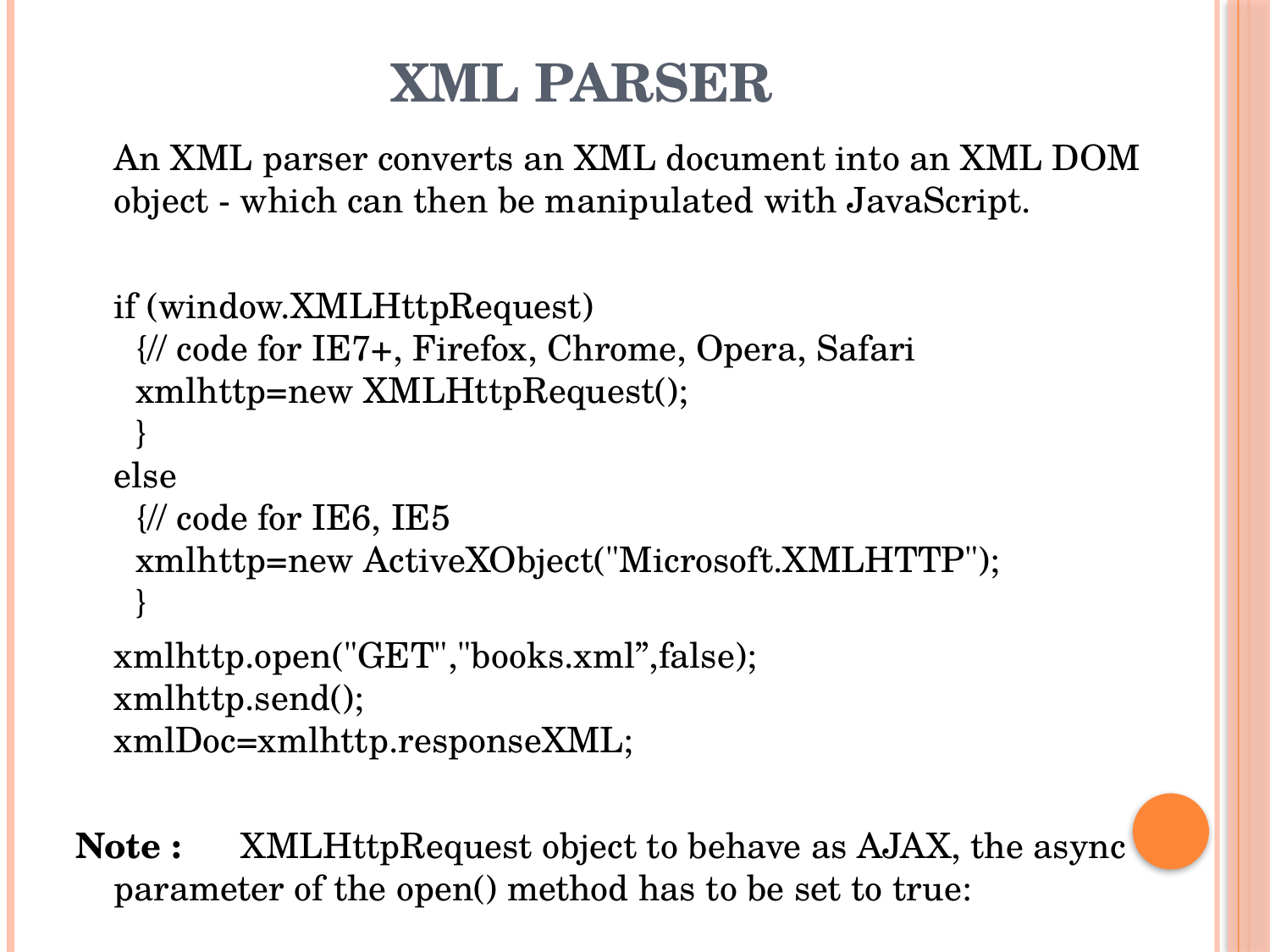

# XML Parser
	An XML parser converts an XML document into an XML DOM object - which can then be manipulated with JavaScript.

	if (window.XMLHttpRequest)
  {// code for IE7+, Firefox, Chrome, Opera, Safari
  xmlhttp=new XMLHttpRequest();
  }
else
  {// code for IE6, IE5
  xmlhttp=new ActiveXObject("Microsoft.XMLHTTP");
  }
	xmlhttp.open("GET","books.xml”,false);
xmlhttp.send();
xmlDoc=xmlhttp.responseXML;

Note :	XMLHttpRequest object to behave as AJAX, the async parameter of the open() method has to be set to true: